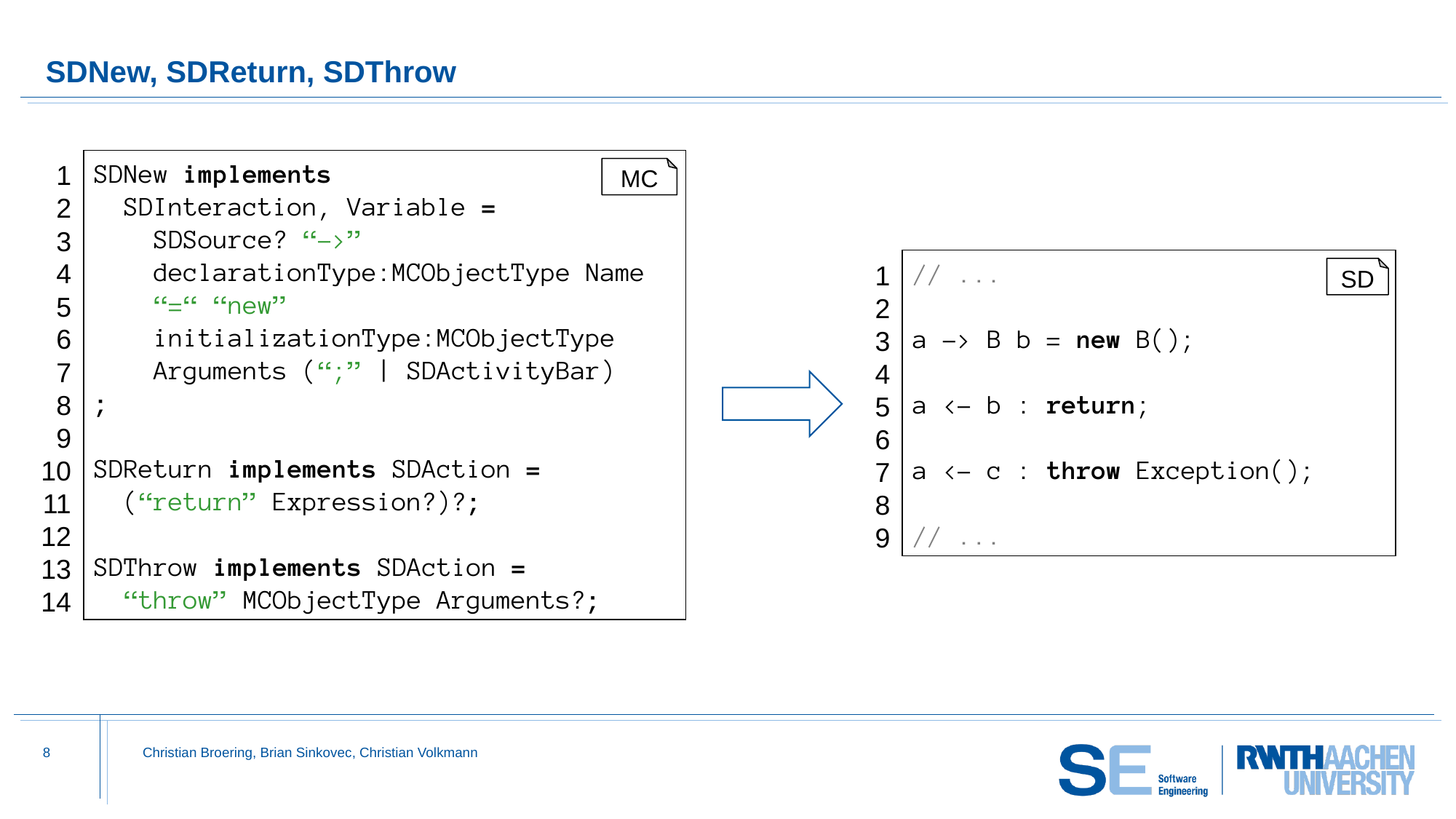

# SDNew, SDReturn, SDThrow
SDNew implements
  SDInteraction, Variable =
    SDSource? “->”
    declarationType:MCObjectType Name
    “=“ “new”
    initializationType:MCObjectType
    Arguments (“;” | SDActivityBar)
;

SDReturn implements SDAction =
  (“return” Expression?)?;

SDThrow implements SDAction =
  “throw” MCObjectType Arguments?;
1
2
3
4
5
6
7
8
9
10
11
12
13
14
MC
// ...

a -> B b = new B();

a <- b : return;

a <- c : throw Exception();

// ...
1
2
3
4
5
6
7
8
9
SD